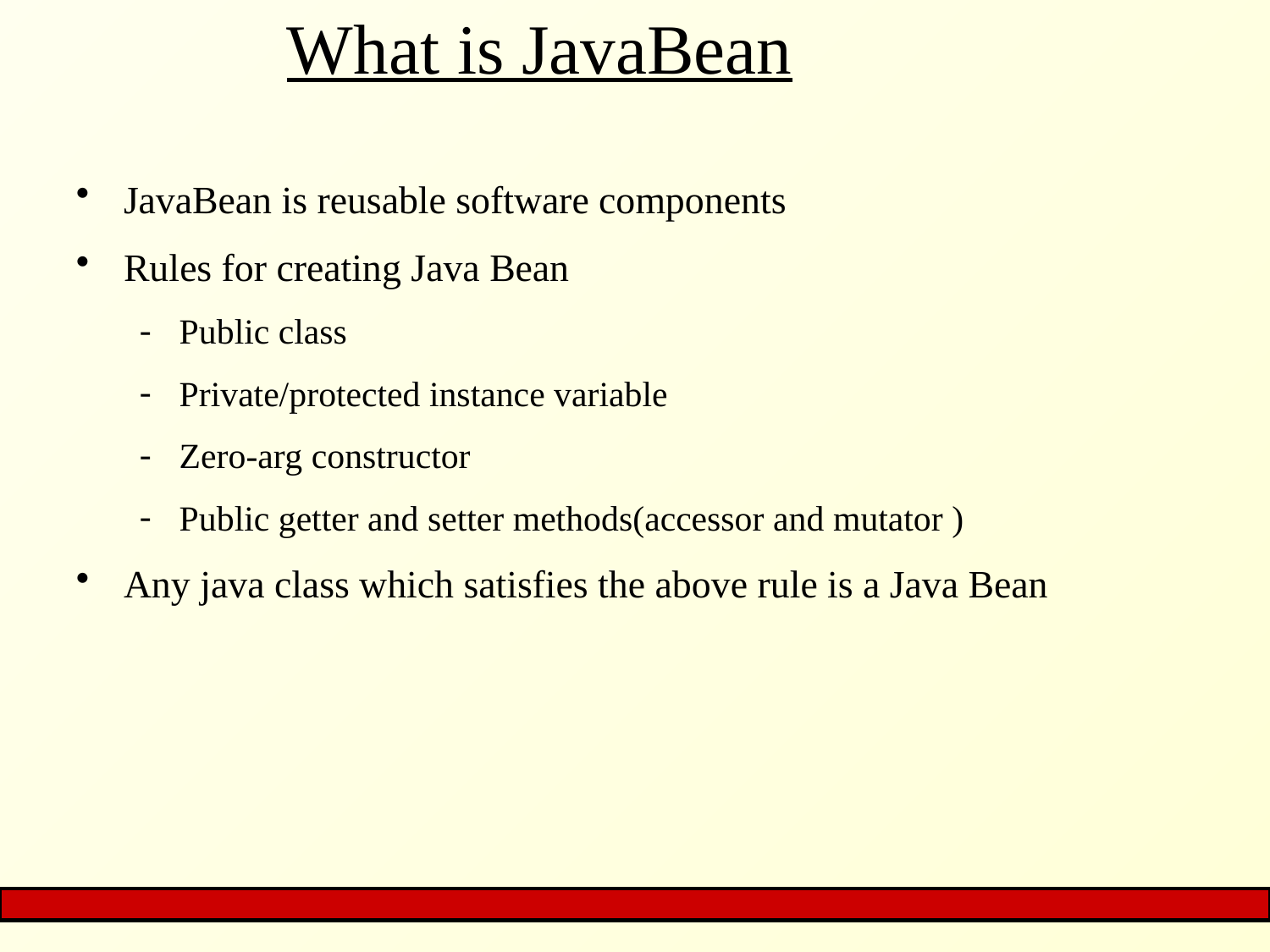

# What is JavaBean
JavaBean is reusable software components
Rules for creating Java Bean
Public class
Private/protected instance variable
Zero-arg constructor
Public getter and setter methods(accessor and mutator )
Any java class which satisfies the above rule is a Java Bean